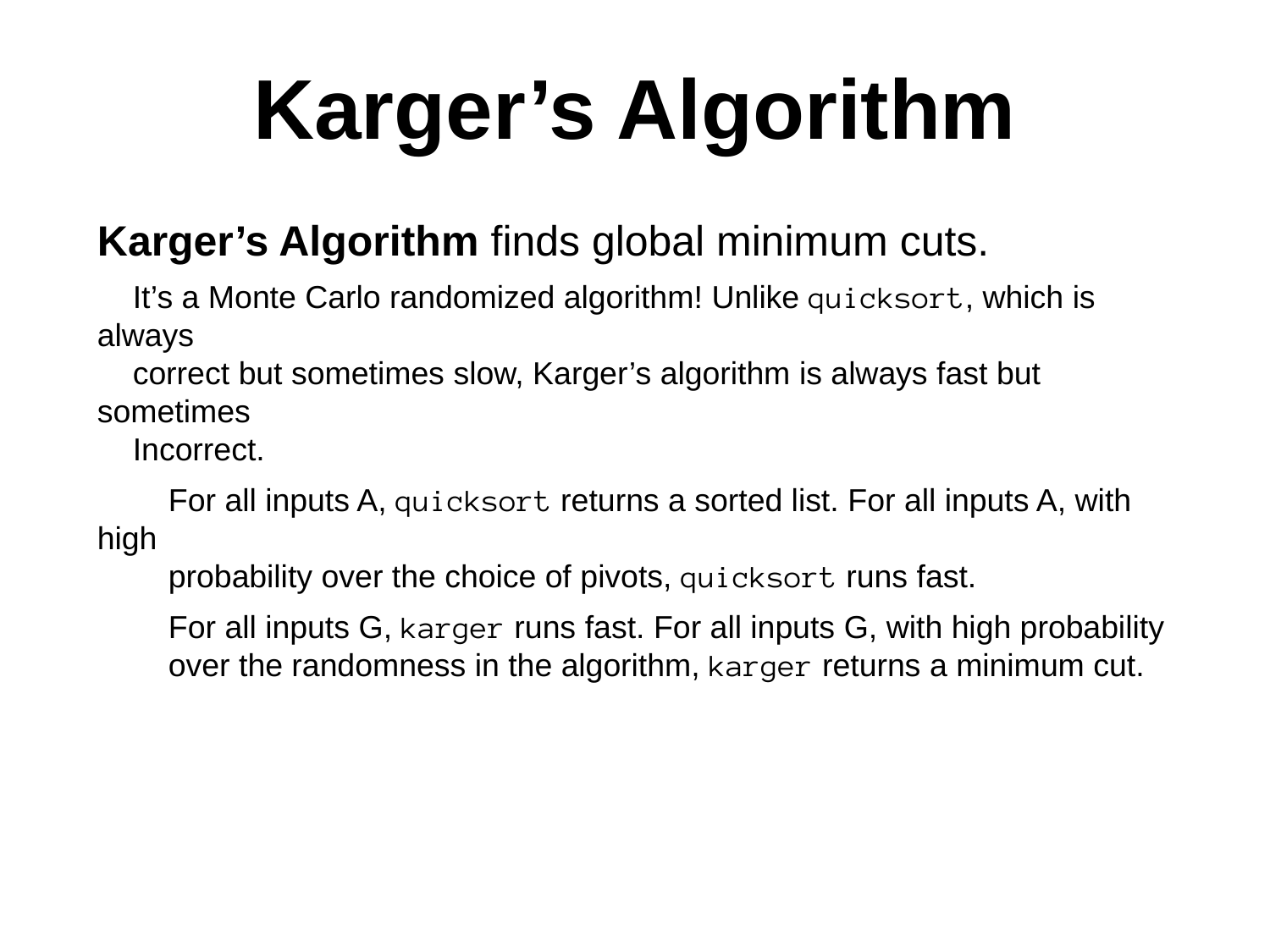

Karger’s Algorithm
Karger’s Algorithm finds global minimum cuts.

    It’s a Monte Carlo randomized algorithm! Unlike quicksort, which is always
    correct but sometimes slow, Karger’s algorithm is always fast but sometimes
    Incorrect.

        For all inputs A, quicksort returns a sorted list. For all inputs A, with high
        probability over the choice of pivots, quicksort runs fast.

        For all inputs G, karger runs fast. For all inputs G, with high probability
        over the randomness in the algorithm, karger returns a minimum cut.